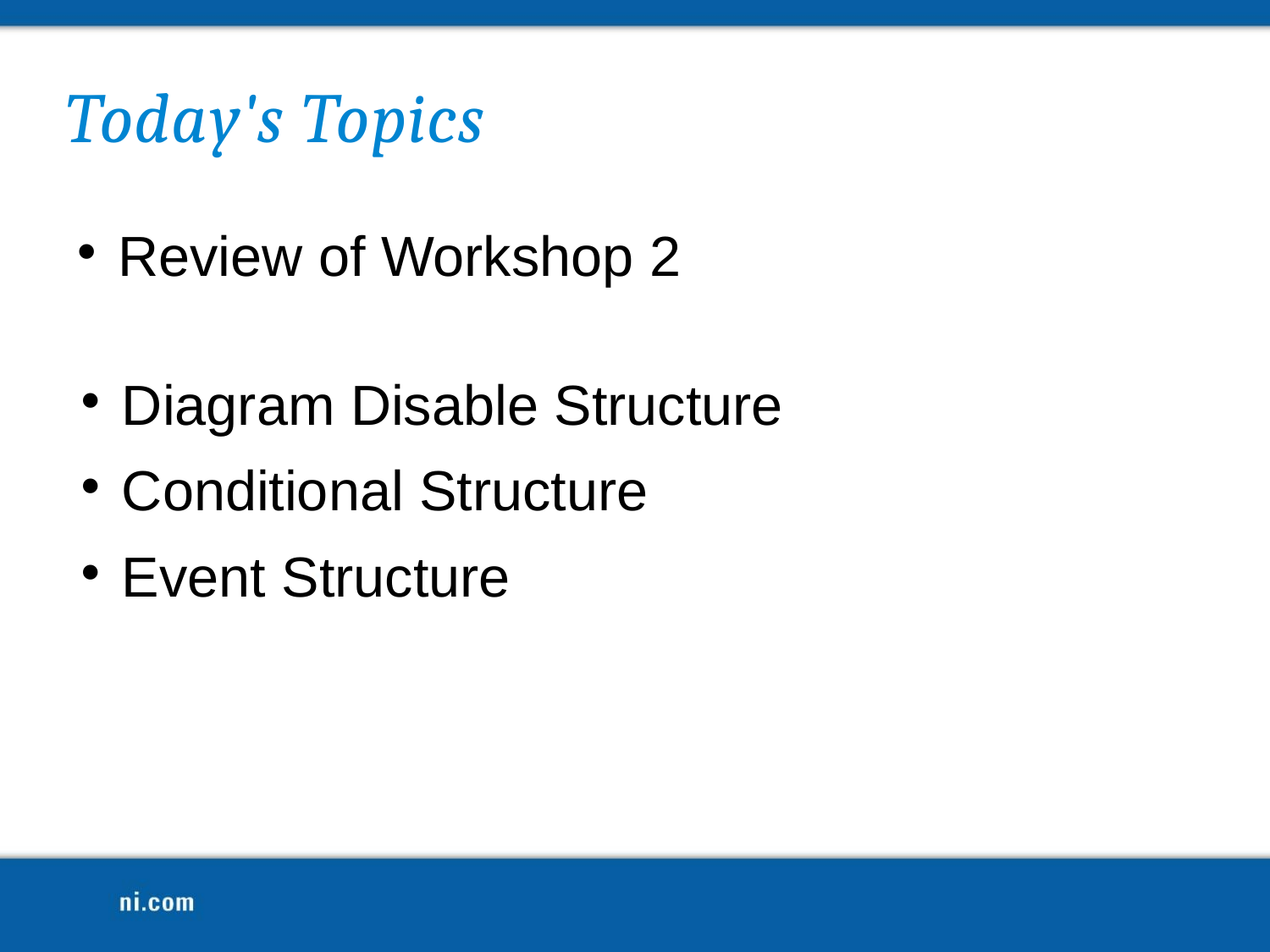

Today's Topics
Review of Workshop 2

Diagram Disable Structure
Conditional Structure
Event Structure